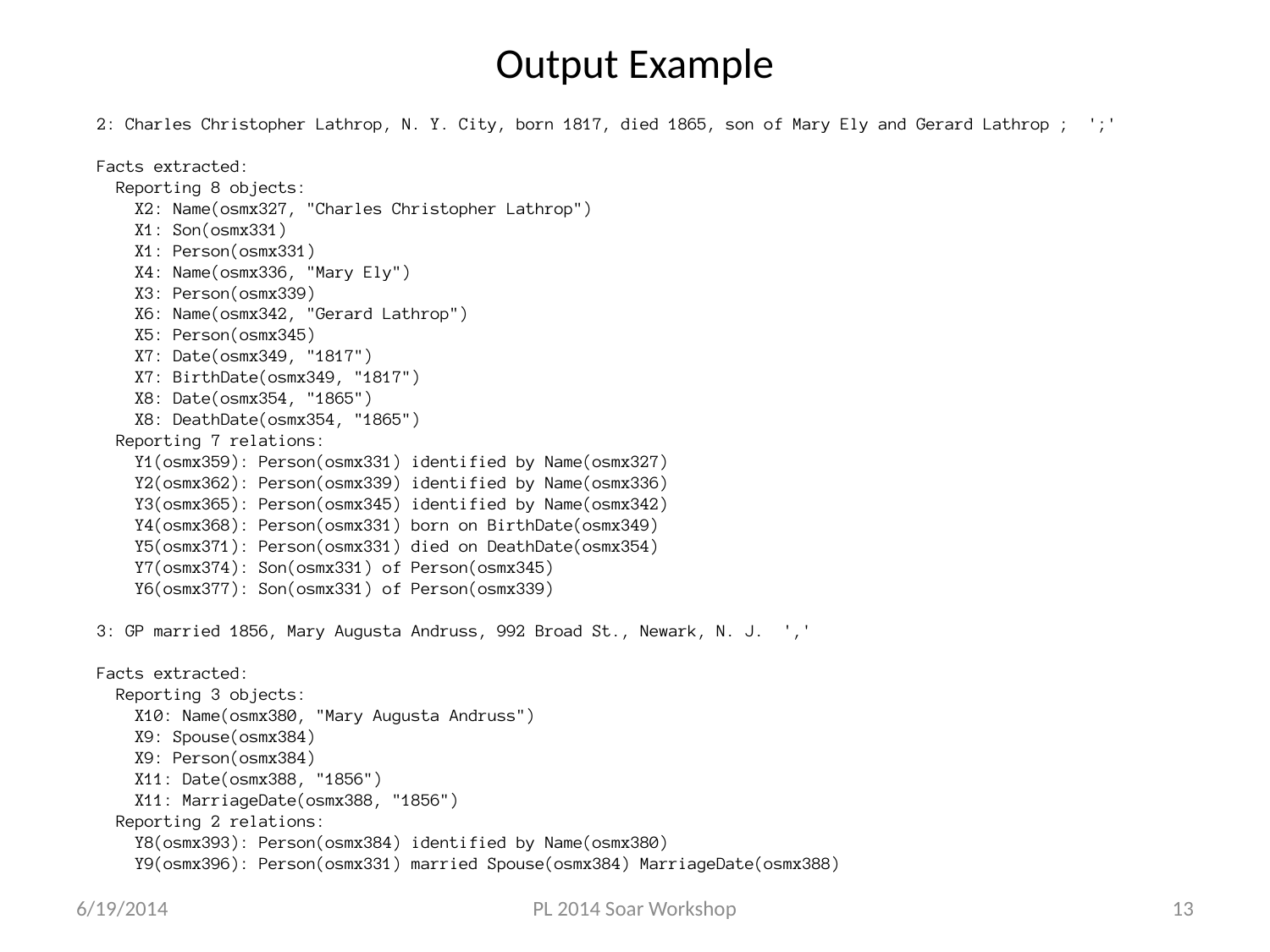

# Output Example
2: Charles Christopher Lathrop, N. Y. City, born 1817, died 1865, son of Mary Ely and Gerard Lathrop ;  ';'

Facts extracted:
  Reporting 8 objects:
    X2: Name(osmx327, "Charles Christopher Lathrop")
    X1: Son(osmx331)
    X1: Person(osmx331)
    X4: Name(osmx336, "Mary Ely")
    X3: Person(osmx339)
    X6: Name(osmx342, "Gerard Lathrop")
    X5: Person(osmx345)
    X7: Date(osmx349, "1817")
    X7: BirthDate(osmx349, "1817")
    X8: Date(osmx354, "1865")
    X8: DeathDate(osmx354, "1865")
  Reporting 7 relations:
    Y1(osmx359): Person(osmx331) identified by Name(osmx327)
    Y2(osmx362): Person(osmx339) identified by Name(osmx336)
    Y3(osmx365): Person(osmx345) identified by Name(osmx342)
    Y4(osmx368): Person(osmx331) born on BirthDate(osmx349)
    Y5(osmx371): Person(osmx331) died on DeathDate(osmx354)
    Y7(osmx374): Son(osmx331) of Person(osmx345)
    Y6(osmx377): Son(osmx331) of Person(osmx339)

3: GP married 1856, Mary Augusta Andruss, 992 Broad St., Newark, N. J.  ','

Facts extracted:
  Reporting 3 objects:
    X10: Name(osmx380, "Mary Augusta Andruss")
    X9: Spouse(osmx384)
    X9: Person(osmx384)
    X11: Date(osmx388, "1856")
    X11: MarriageDate(osmx388, "1856")
  Reporting 2 relations:
    Y8(osmx393): Person(osmx384) identified by Name(osmx380)
    Y9(osmx396): Person(osmx331) married Spouse(osmx384) MarriageDate(osmx388)
6/19/2014
PL 2014 Soar Workshop
13